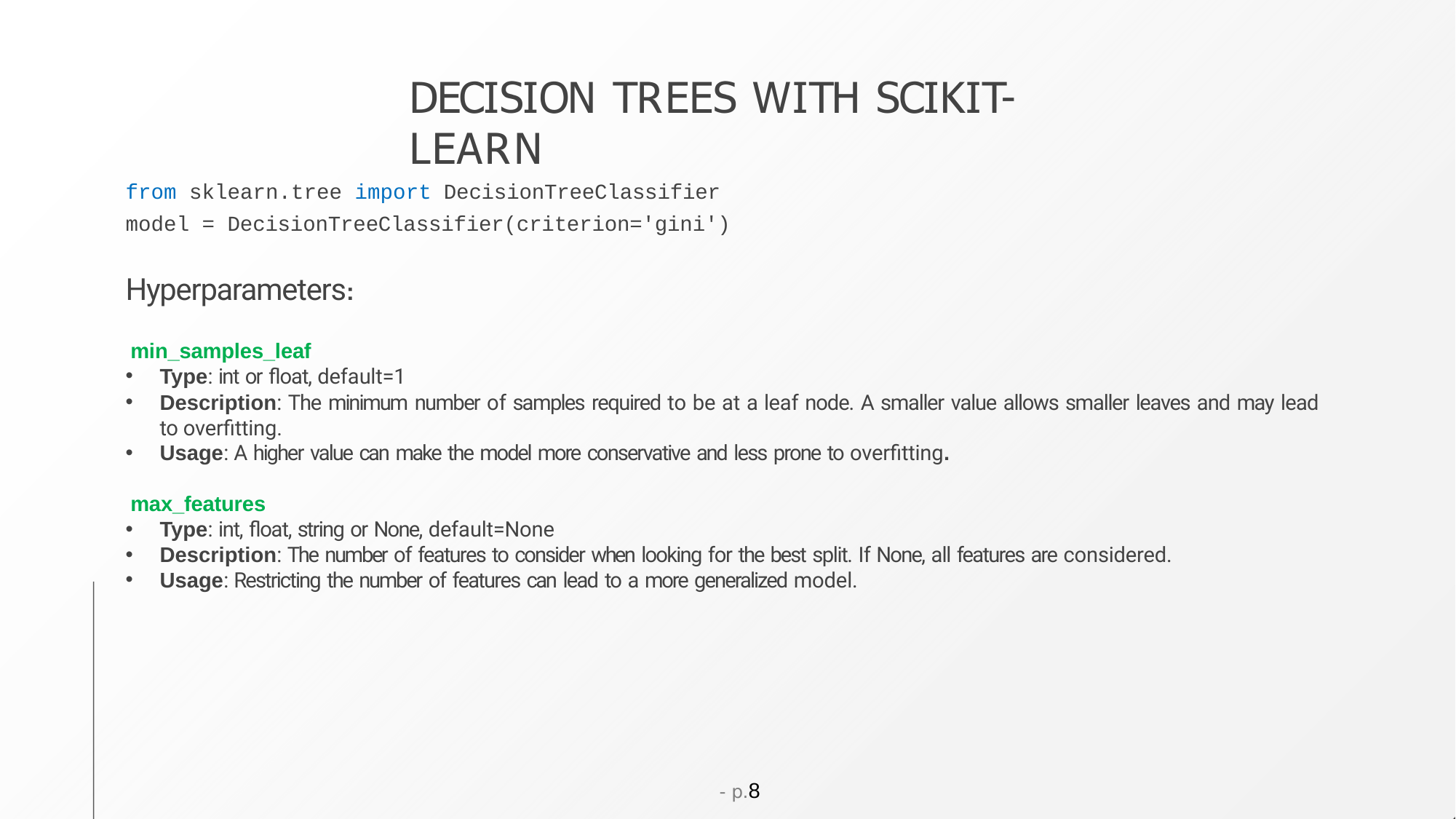

# DECISION TREES WITH SCIKIT-LEARN
from sklearn.tree import DecisionTreeClassifier model = DecisionTreeClassifier(criterion='gini')

Hyperparameters:
min_samples_leaf
Type: int or float, default=1
Description: The minimum number of samples required to be at a leaf node. A smaller value allows smaller leaves and may lead to overfitting.
Usage: A higher value can make the model more conservative and less prone to overfitting.
max_features
Type: int, float, string or None, default=None
Description: The number of features to consider when looking for the best split. If None, all features are considered.
Usage: Restricting the number of features can lead to a more generalized model.

- p.8